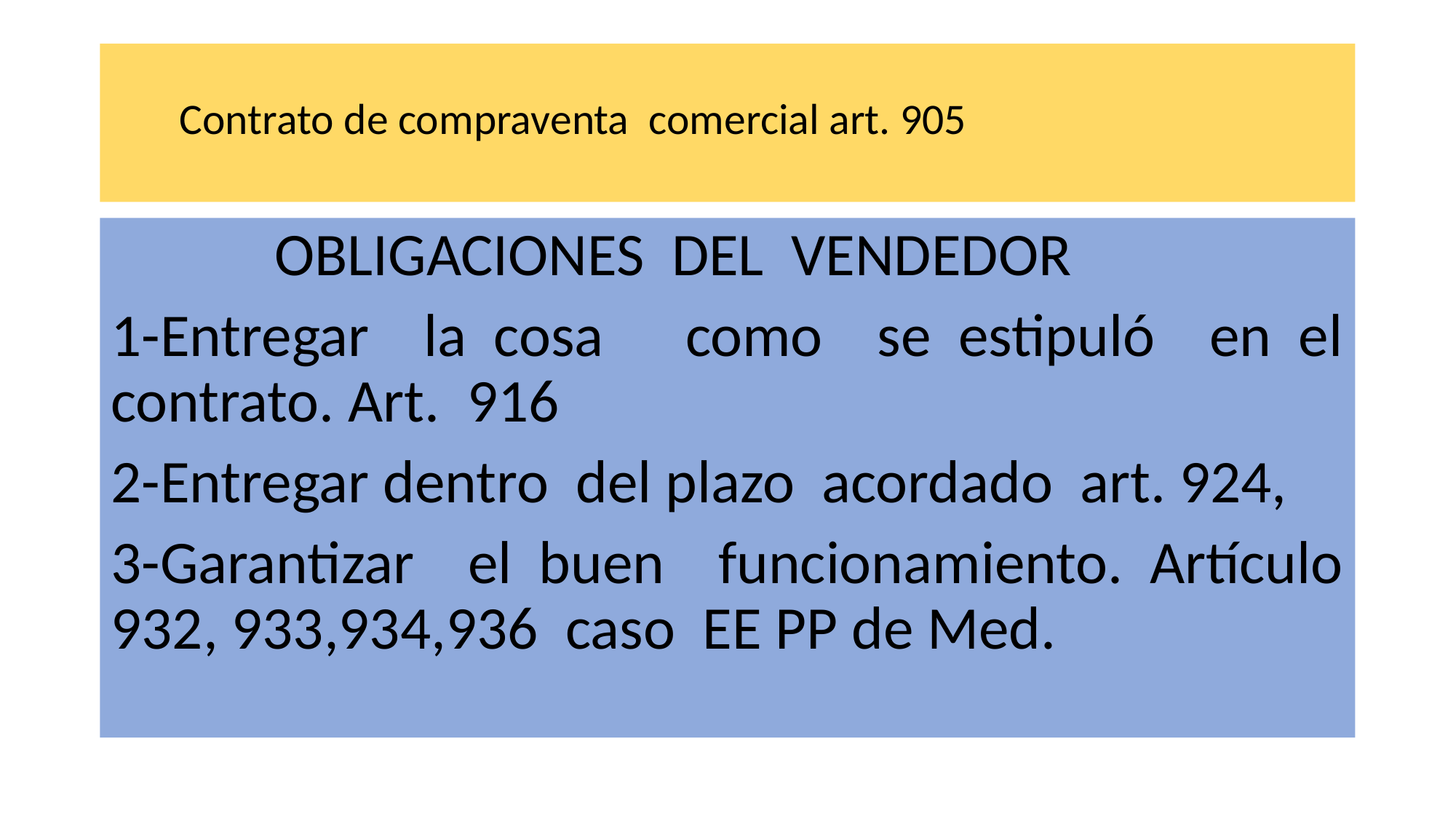

# Contrato de compraventa  comercial art. 905
            OBLIGACIONES  DEL  VENDEDOR
1-Entregar  la cosa   como  se estipuló  en el contrato. Art.  916
2-Entregar dentro  del plazo  acordado  art. 924,
3-Garantizar  el buen  funcionamiento. Artículo 932, 933,934,936  caso  EE PP de Med.